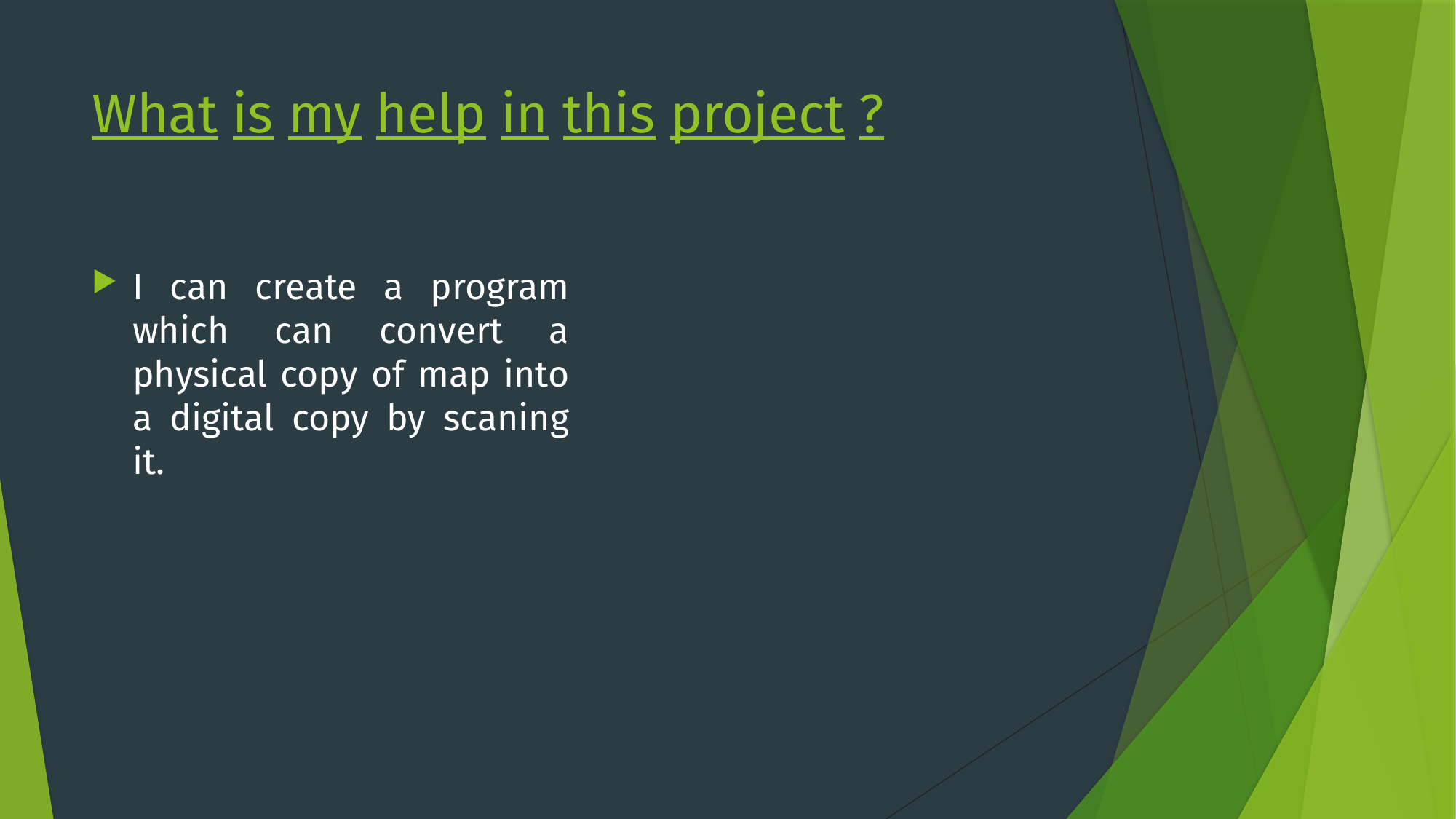

# What is my help in this project ?
I can create a program which can convert a physical copy of map into a digital copy by scaning it.